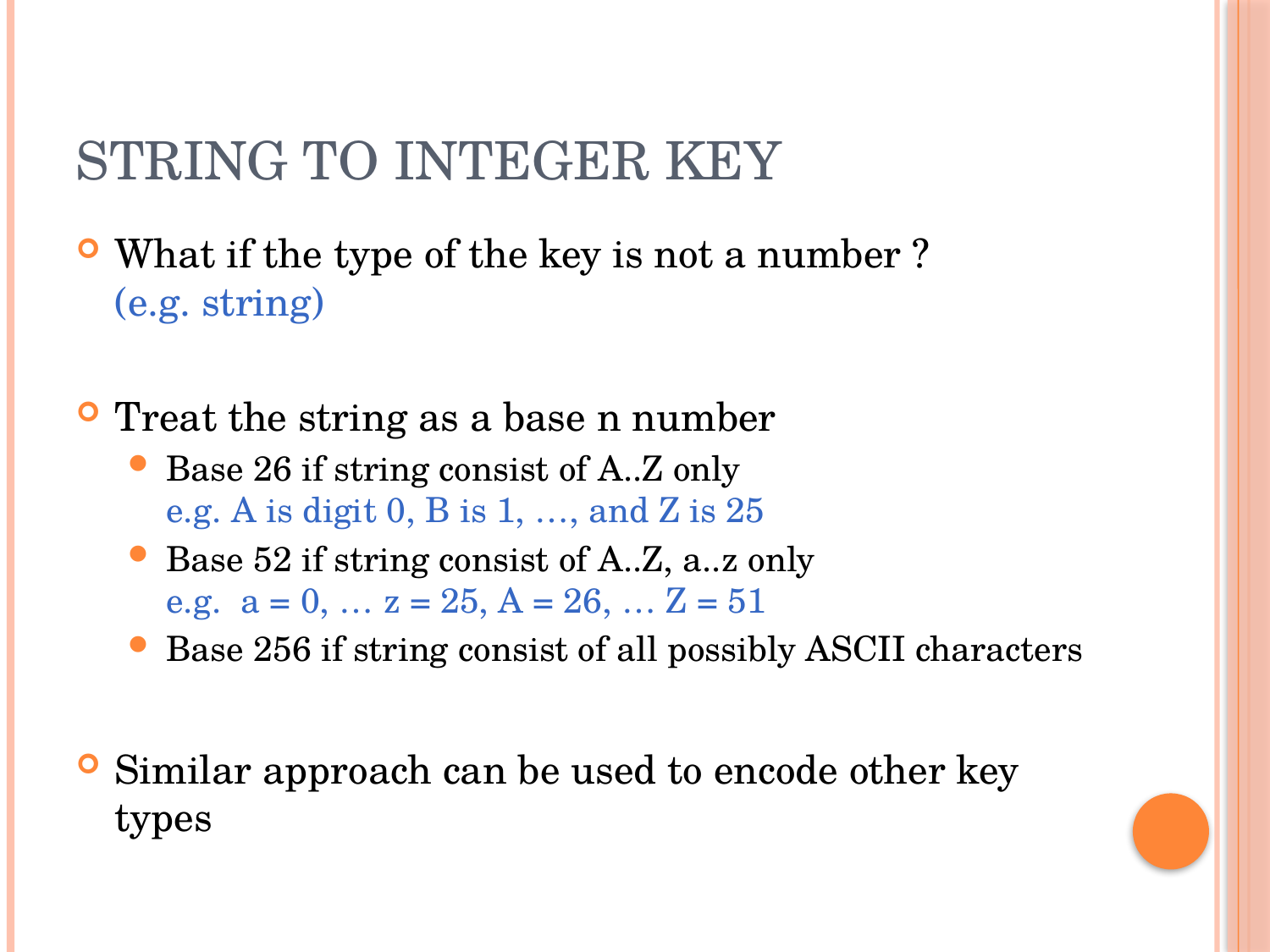

# String to integer key
What if the type of the key is not a number ?
(e.g. string)

Treat the string as a base n number
Base 26 if string consist of A..Z only
e.g. A is digit 0, B is 1, …, and Z is 25
Base 52 if string consist of A..Z, a..z only
e.g.  a = 0, … z = 25, A = 26, … Z = 51
Base 256 if string consist of all possibly ASCII characters

Similar approach can be used to encode other key types